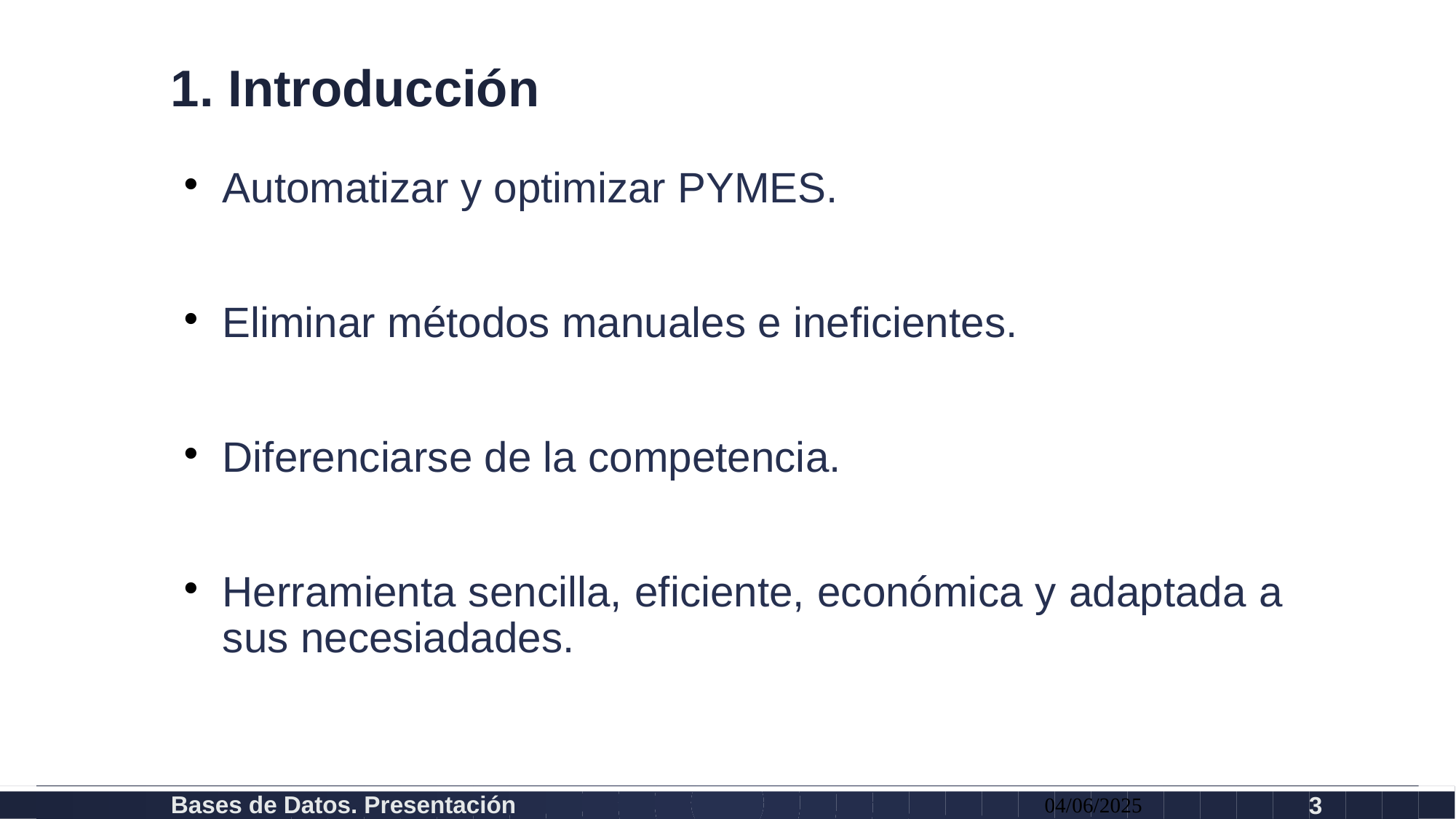

# 1. Introducción
Automatizar y optimizar PYMES.

Eliminar métodos manuales e ineficientes.

Diferenciarse de la competencia.

Herramienta sencilla, eficiente, económica y adaptada a sus necesiadades.

Bases de Datos. Presentación
04/06/2025
3